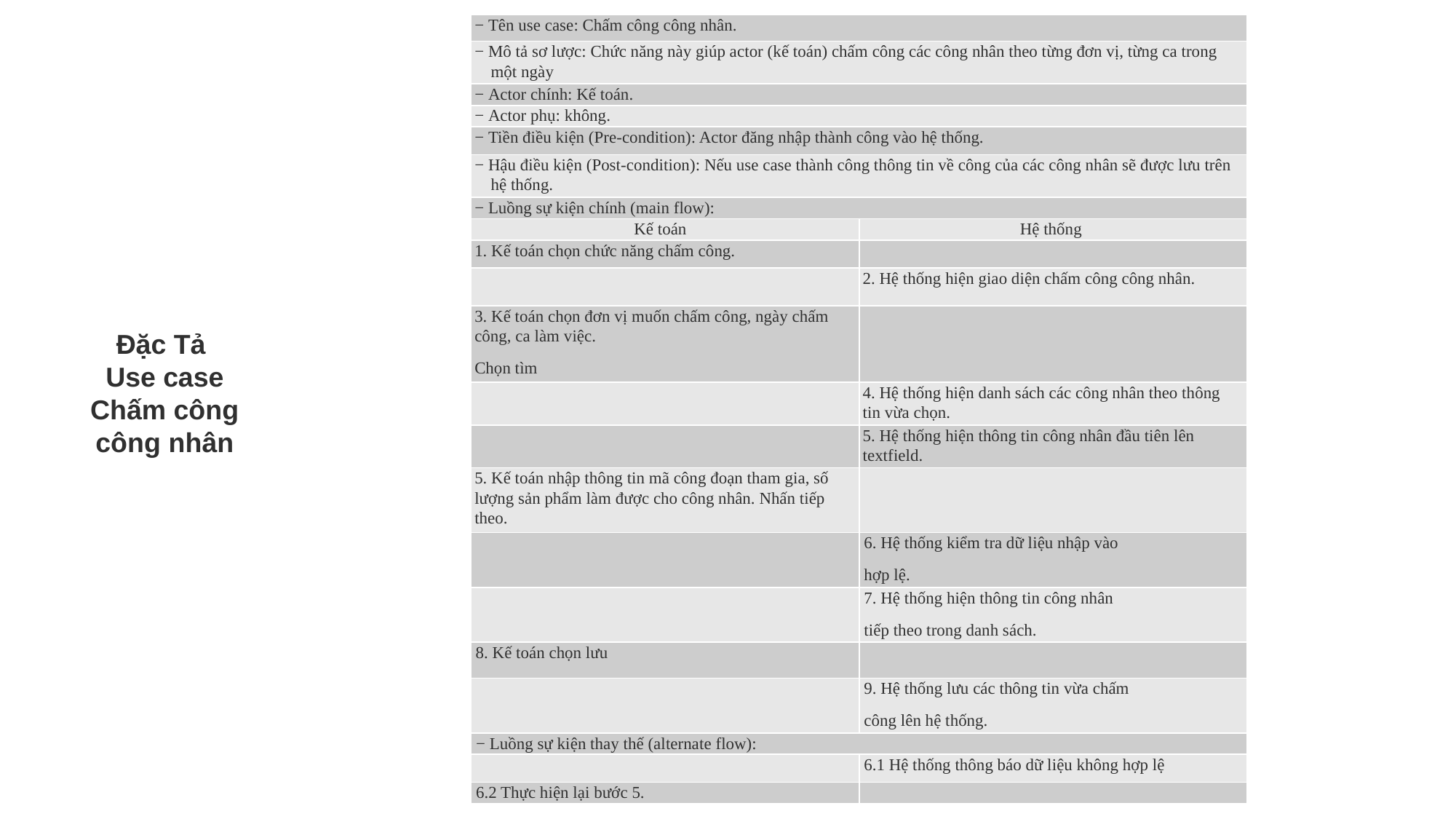

| − Tên use case: Chấm công công nhân. |  |
| --- | --- |
| − Mô tả sơ lược: Chức năng này giúp actor (kế toán) chấm công các công nhân theo từng đơn vị, từng ca trong một ngày |  |
| − Actor chính: Kế toán. |  |
| − Actor phụ: không. |  |
| − Tiền điều kiện (Pre-condition): Actor đăng nhập thành công vào hệ thống. |  |
| − Hậu điều kiện (Post-condition): Nếu use case thành công thông tin về công của các công nhân sẽ được lưu trên hệ thống. |  |
| − Luồng sự kiện chính (main flow): |  |
| Kế toán | Hệ thống |
| 1. Kế toán chọn chức năng chấm công. |  |
|  | 2. Hệ thống hiện giao diện chấm công công nhân. |
| 3. Kế toán chọn đơn vị muốn chấm công, ngày chấm công, ca làm việc. Chọn tìm |  |
|  | 4. Hệ thống hiện danh sách các công nhân theo thông tin vừa chọn. |
|  | 5. Hệ thống hiện thông tin công nhân đầu tiên lên textfield. |
| 5. Kế toán nhập thông tin mã công đoạn tham gia, số lượng sản phẩm làm được cho công nhân. Nhấn tiếp theo. |  |
|  | 6. Hệ thống kiểm tra dữ liệu nhập vào hợp lệ. |
|  | 7. Hệ thống hiện thông tin công nhân tiếp theo trong danh sách. |
| 8. Kế toán chọn lưu |  |
|  | 9. Hệ thống lưu các thông tin vừa chấm công lên hệ thống. |
| − Luồng sự kiện thay thế (alternate flow): |  |
|  | 6.1 Hệ thống thông báo dữ liệu không hợp lệ |
| 6.2 Thực hiện lại bước 5. |  |
Đặc Tả
Use case
Chấm công công nhân